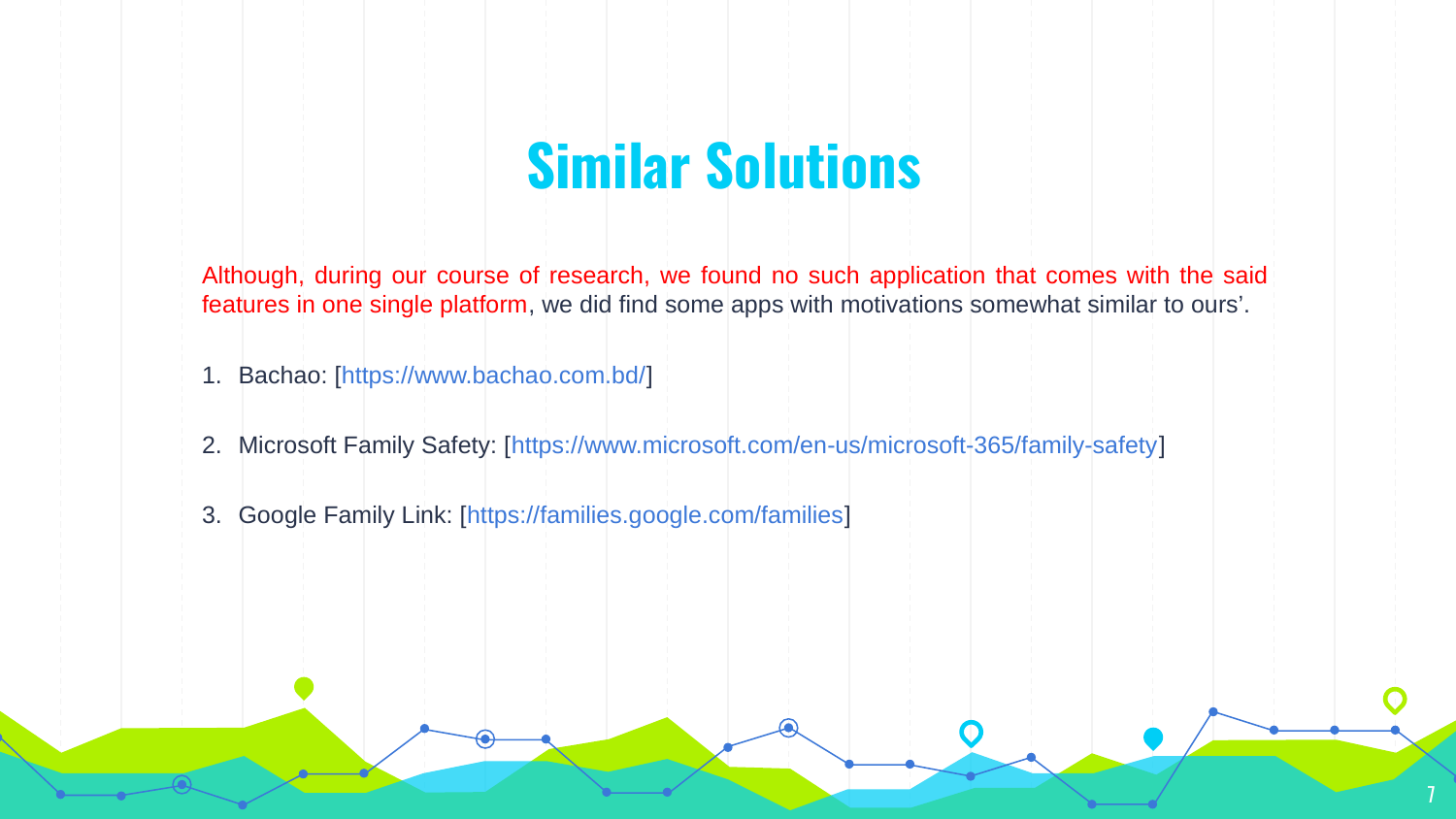

# Similar Solutions
Although, during our course of research, we found no such application that comes with the said features in one single platform, we did find some apps with motivations somewhat similar to ours’.
Bachao: [https://www.bachao.com.bd/]
Microsoft Family Safety: [https://www.microsoft.com/en-us/microsoft-365/family-safety]
Google Family Link: [https://families.google.com/families]
7